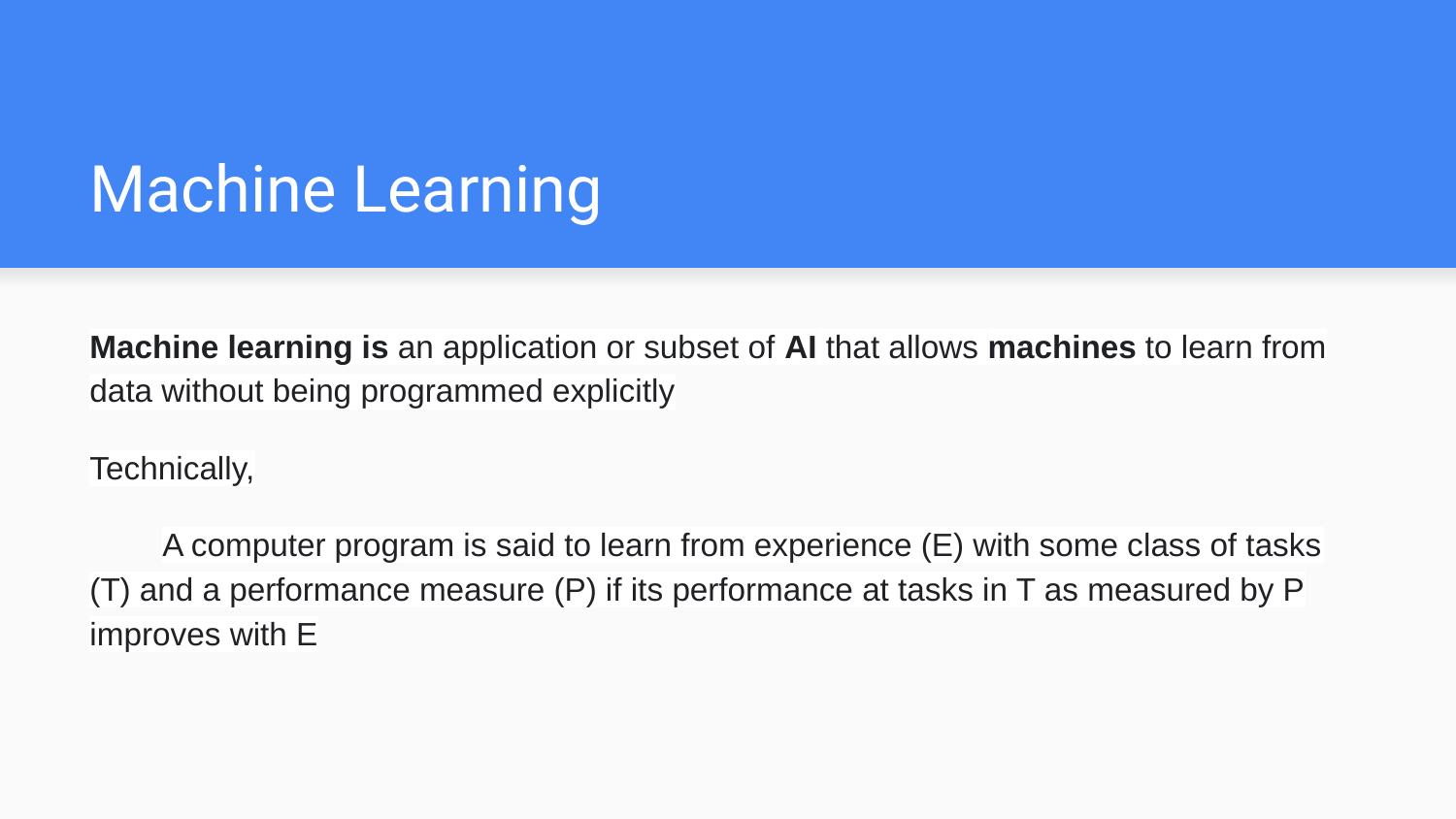

# Machine Learning
Machine learning is an application or subset of AI that allows machines to learn from data without being programmed explicitly
Technically,
A computer program is said to learn from experience (E) with some class of tasks (T) and a performance measure (P) if its performance at tasks in T as measured by P improves with E